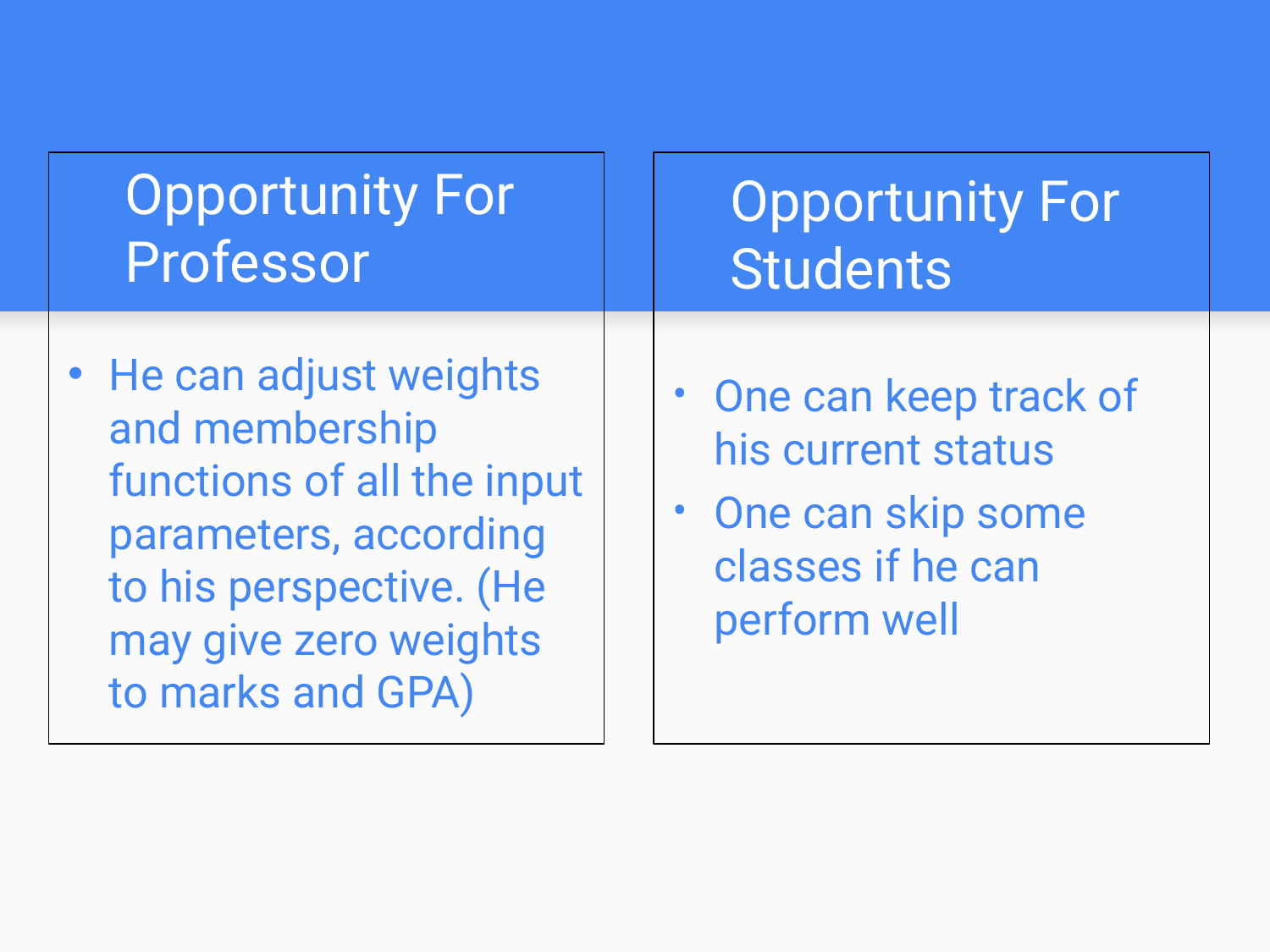

Opportunity For Professor

He can adjust weights and membership functions of all the input parameters, according to his perspective. (He may give zero weights to marks and GPA)
Opportunity For Students

One can keep track of his current status
One can skip some classes if he can perform well